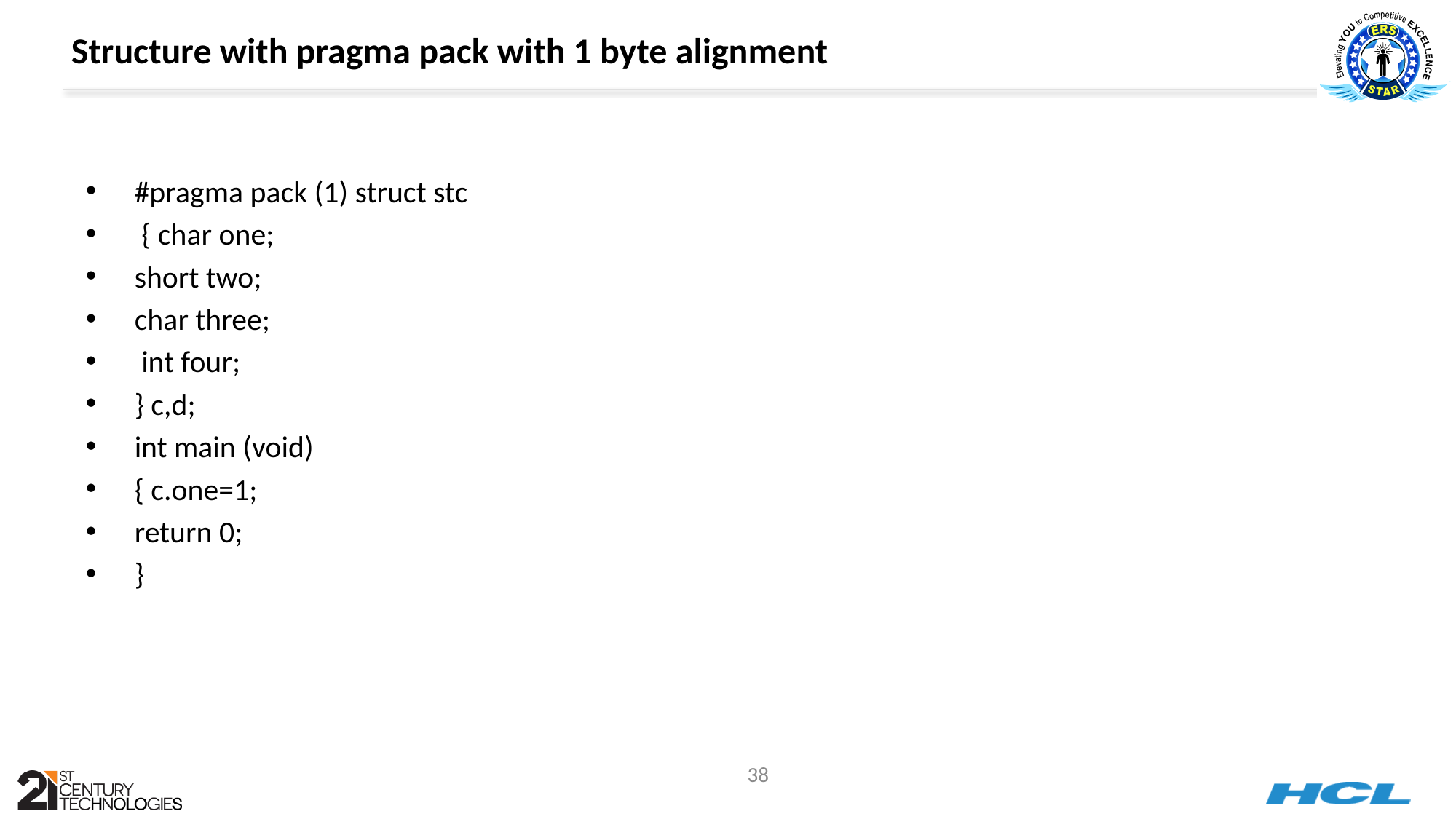

# Structure with pragma pack with 1 byte alignment
#pragma pack (1) struct stc
 { char one;
short two;
char three;
 int four;
} c,d;
int main (void)
{ c.one=1;
return 0;
}
38